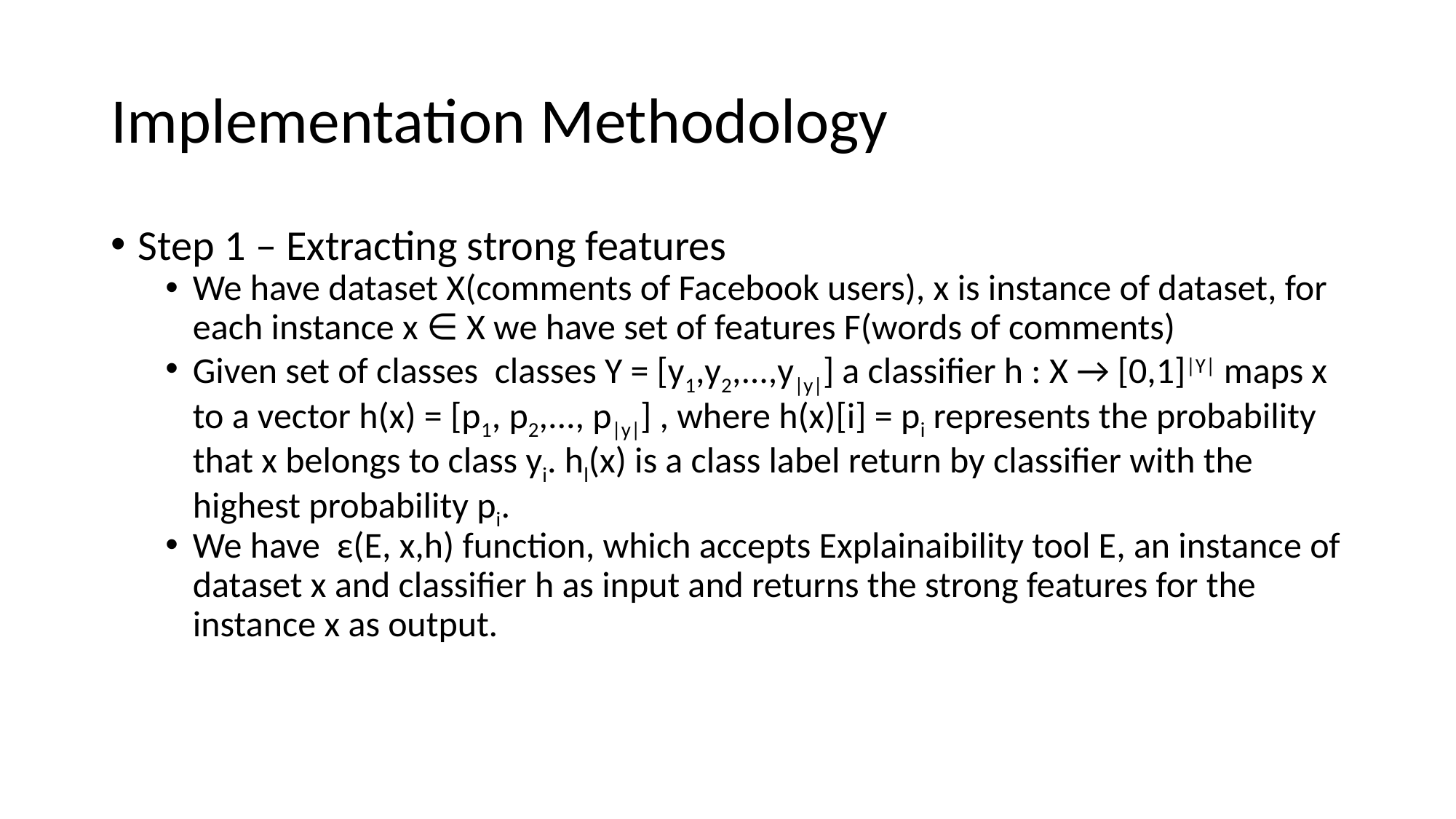

# Implementation Methodology
Step 1 – Extracting strong features
We have dataset X(comments of Facebook users), x is instance of dataset, for each instance x ∈ X we have set of features F(words of comments)
Given set of classes  classes Y = [y1,y2,...,y|y|] a classifier h : X → [0,1]|Y| maps x to a vector h(x) = [p1, p2,..., p|y|] , where h(x)[i] = pi represents the probability that x belongs to class yi. hl(x) is a class label return by classifier with the highest probability pi.
We have  ε(E, x,h) function, which accepts Explainaibility tool E, an instance of dataset x and classifier h as input and returns the strong features for the instance x as output.